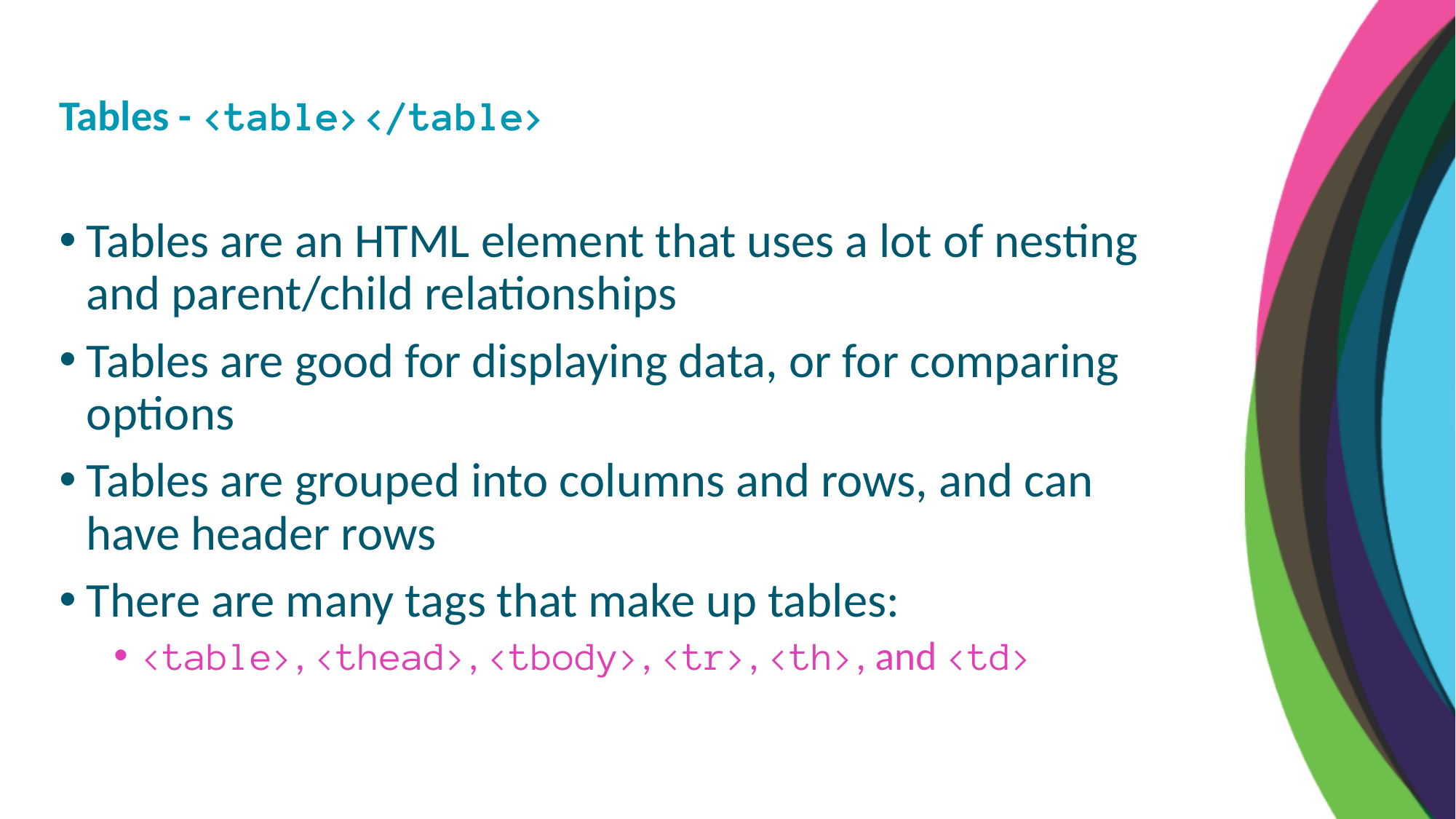

Tables - <table></table>
Tables are an HTML element that uses a lot of nesting and parent/child relationships
Tables are good for displaying data, or for comparing options
Tables are grouped into columns and rows, and can have header rows
There are many tags that make up tables:
<table>, <thead>, <tbody>, <tr>, <th>, and <td>